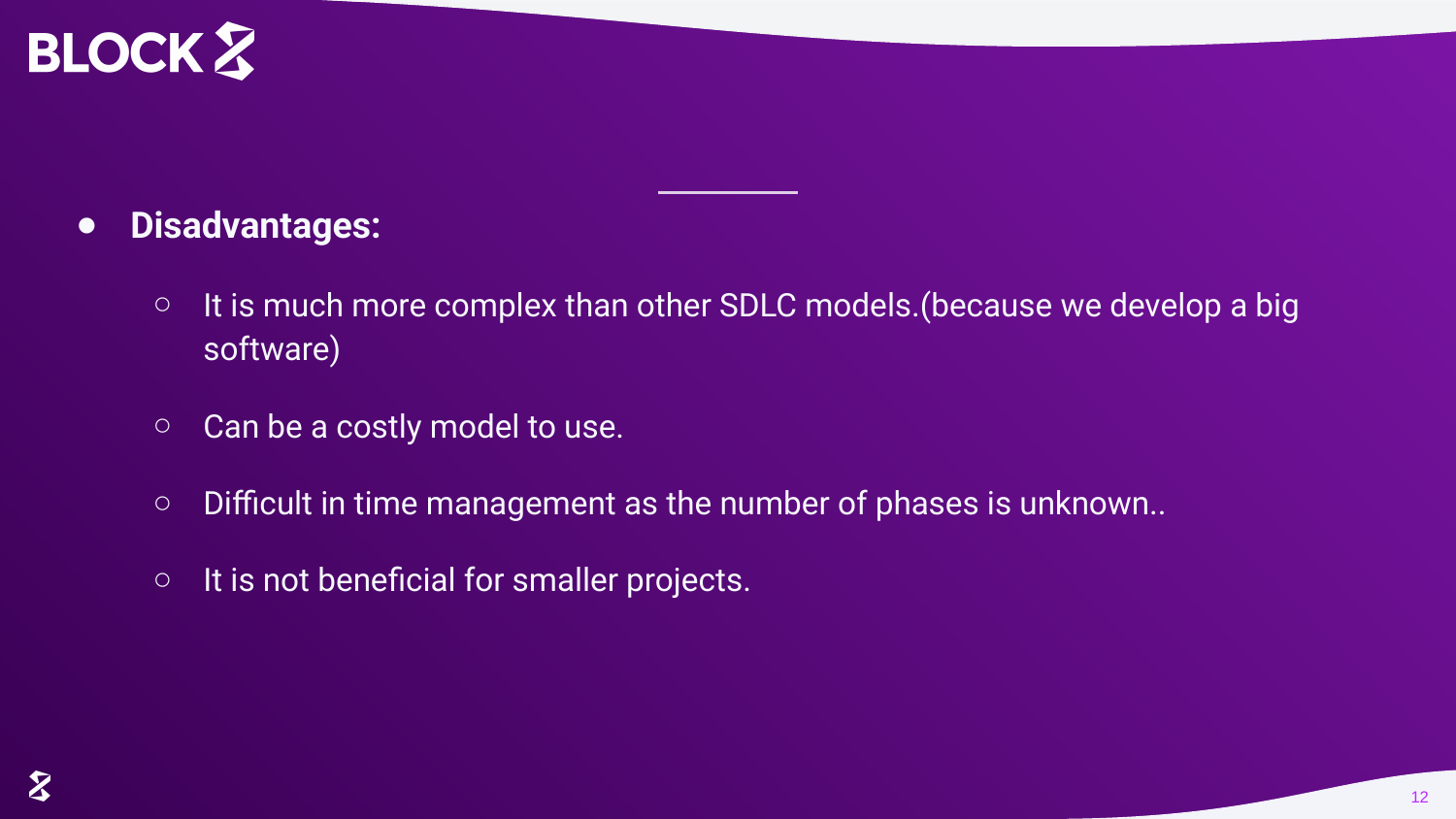

Disadvantages:
It is much more complex than other SDLC models.(because we develop a big software)
Can be a costly model to use.
Difficult in time management as the number of phases is unknown..
It is not beneficial for smaller projects.
12